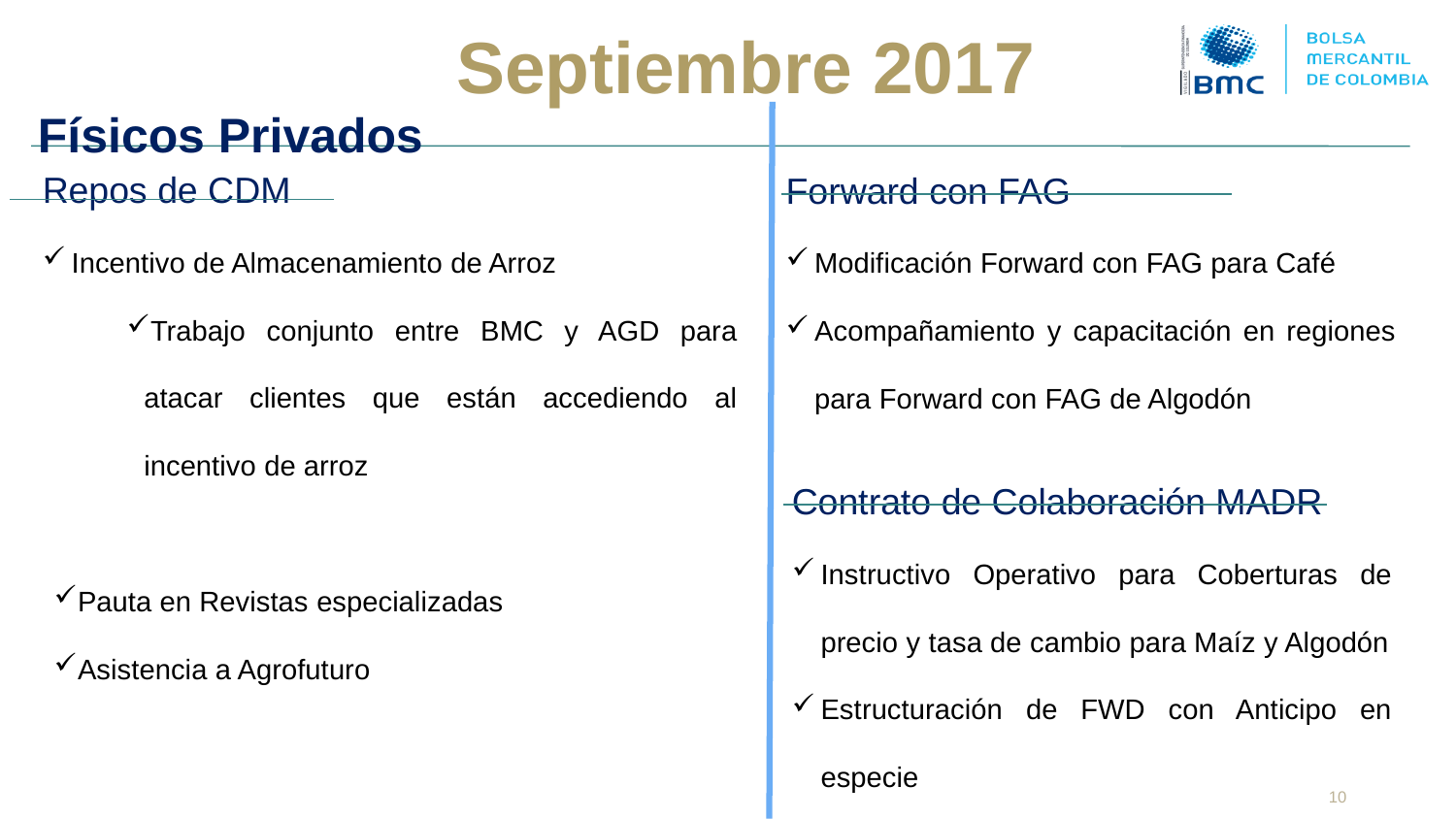

Septiembre 2017
Físicos Privados
Forward con FAG
Modificación Forward con FAG para Café
Acompañamiento y capacitación en regiones para Forward con FAG de Algodón
Repos de CDM
Incentivo de Almacenamiento de Arroz
Trabajo conjunto entre BMC y AGD para atacar clientes que están accediendo al incentivo de arroz

Pauta en Revistas especializadas
Asistencia a Agrofuturo
Contrato de Colaboración MADR
Instructivo Operativo para Coberturas de precio y tasa de cambio para Maíz y Algodón
Estructuración de FWD con Anticipo en especie